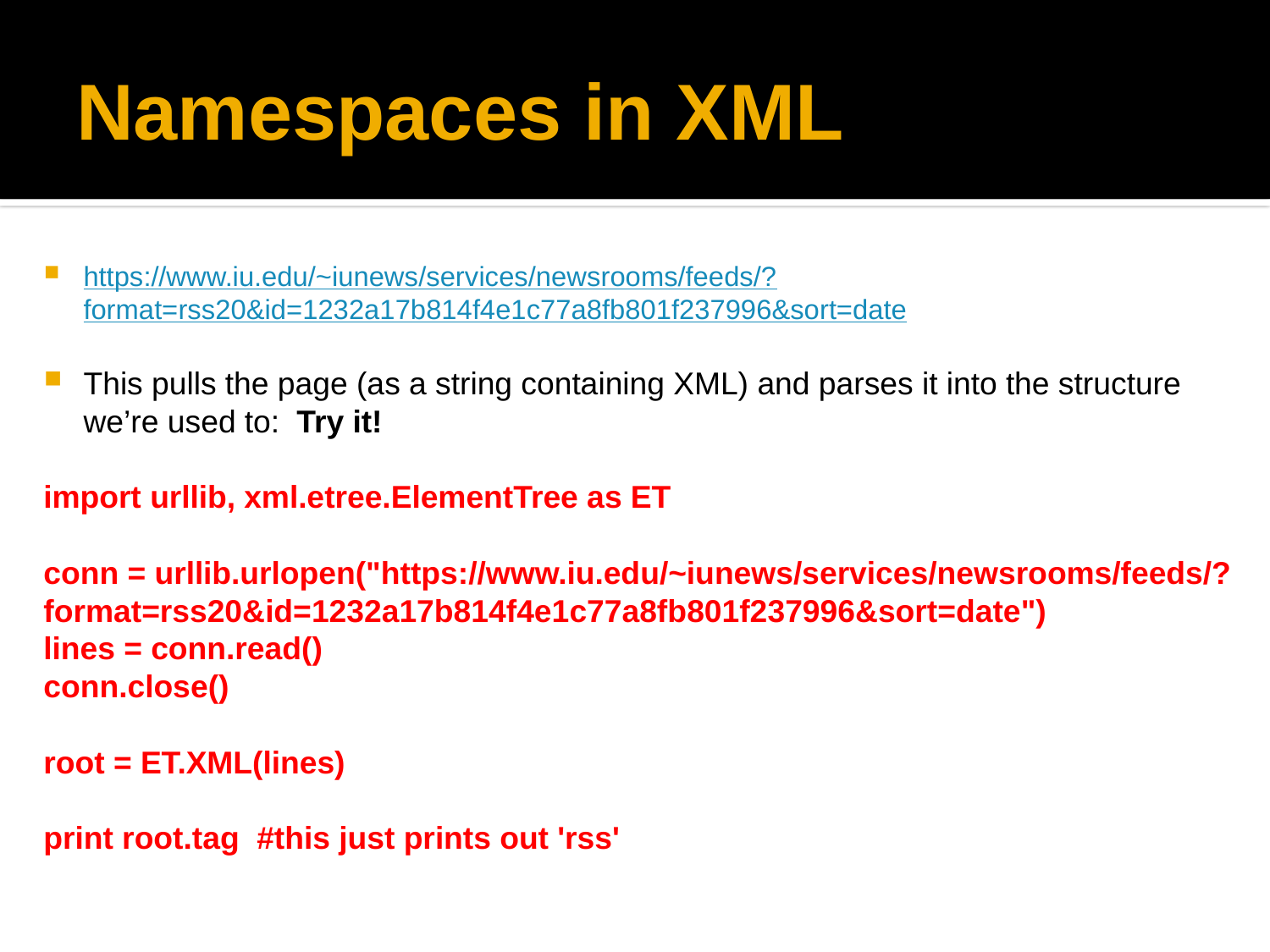

# Namespaces in XML
https://www.iu.edu/~iunews/services/newsrooms/feeds/?format=rss20&id=1232a17b814f4e1c77a8fb801f237996&sort=date

This pulls the page (as a string containing XML) and parses it into the structure we’re used to:					Try it!

import urllib, xml.etree.ElementTree as ET

conn = urllib.urlopen("https://www.iu.edu/~iunews/services/newsrooms/feeds/?format=rss20&id=1232a17b814f4e1c77a8fb801f237996&sort=date")
lines = conn.read()
conn.close()

root = ET.XML(lines)

print root.tag		#this just prints out 'rss'